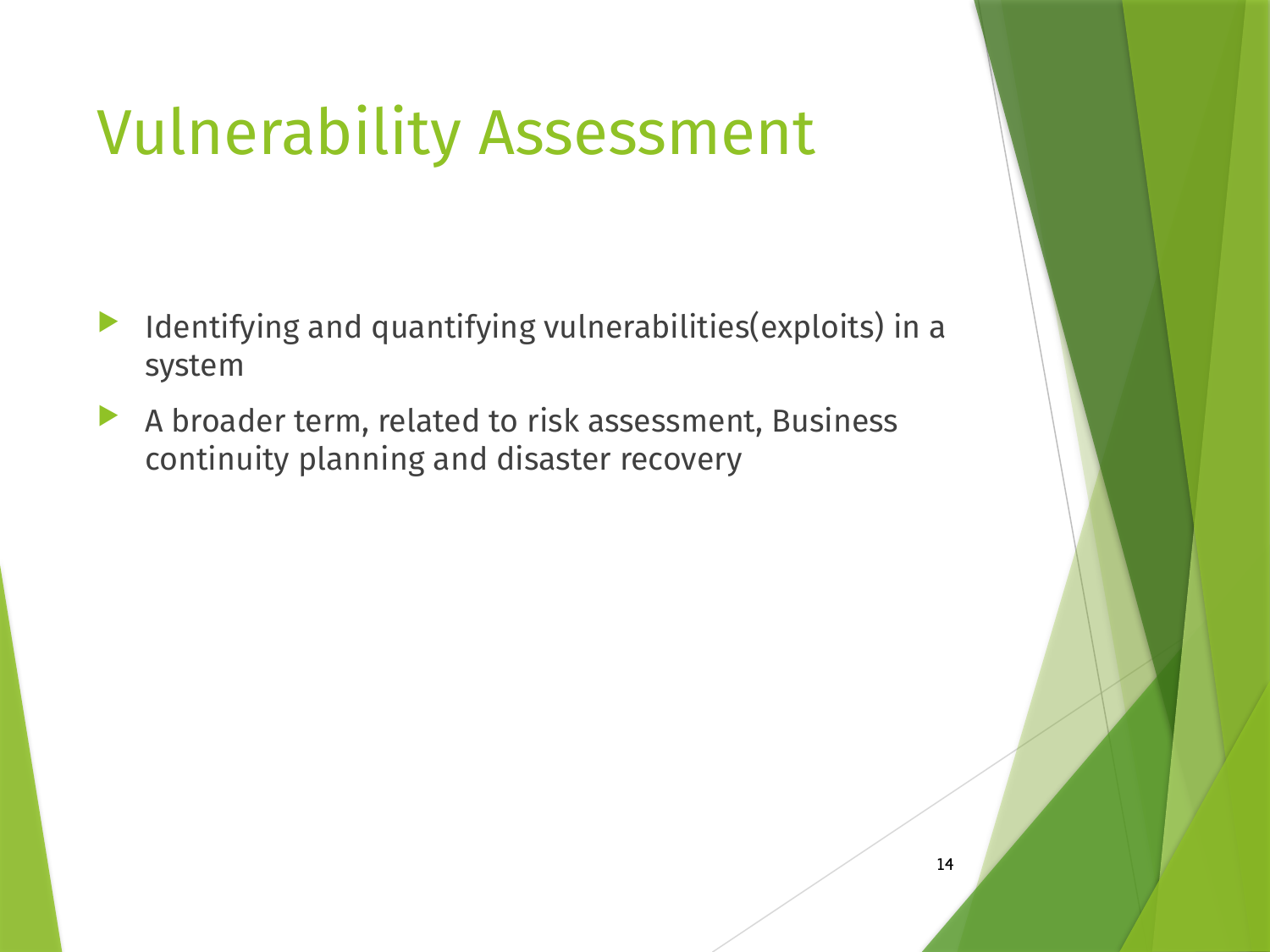

# Vulnerability Assessment
Identifying and quantifying vulnerabilities(exploits) in a system
A broader term, related to risk assessment, Business continuity planning and disaster recovery

14